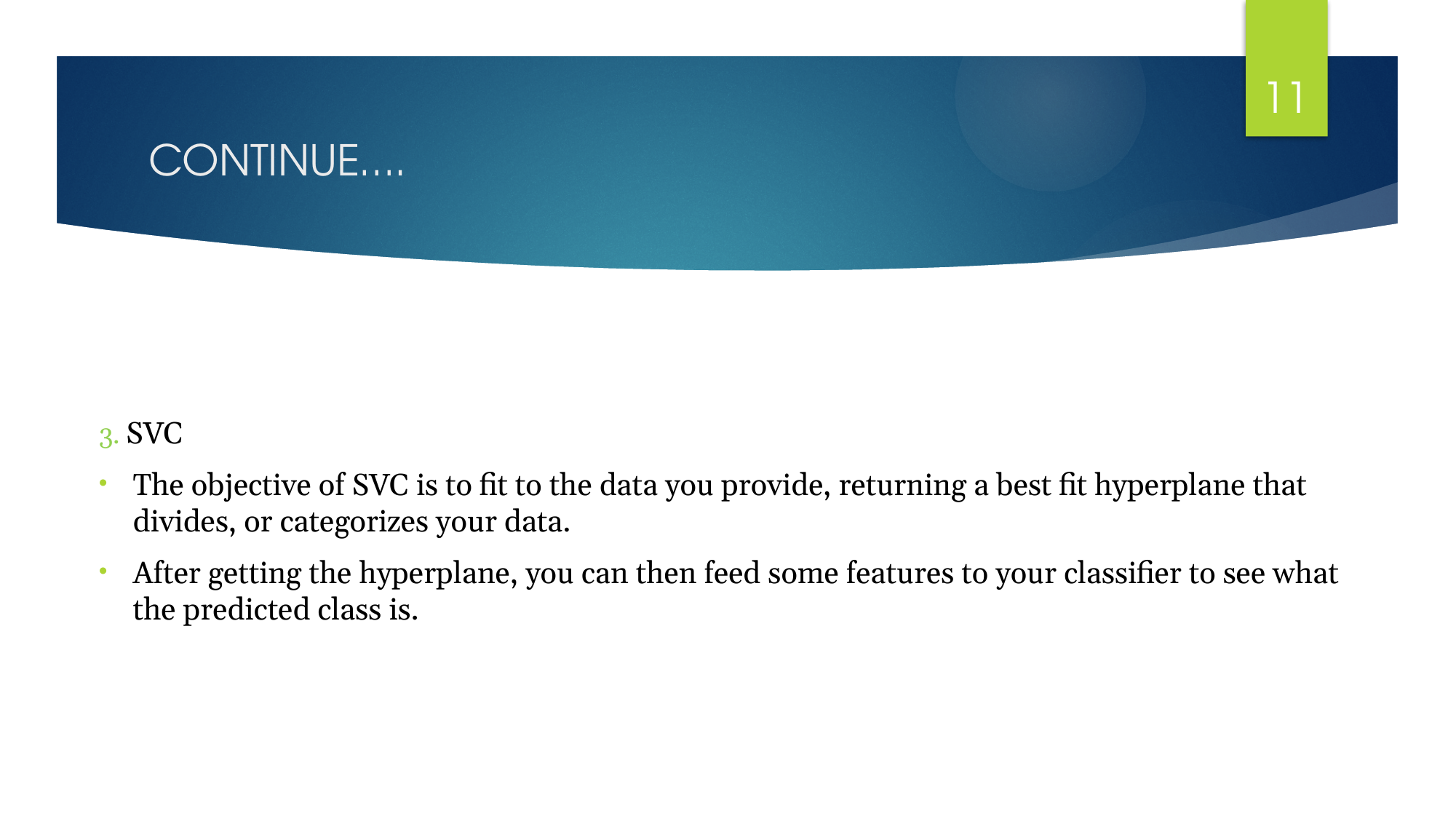

11
# CONTINUE….
3. SVC
The objective of SVC is to fit to the data you provide, returning a best fit hyperplane that divides, or categorizes your data.
After getting the hyperplane, you can then feed some features to your classifier to see what the predicted class is.